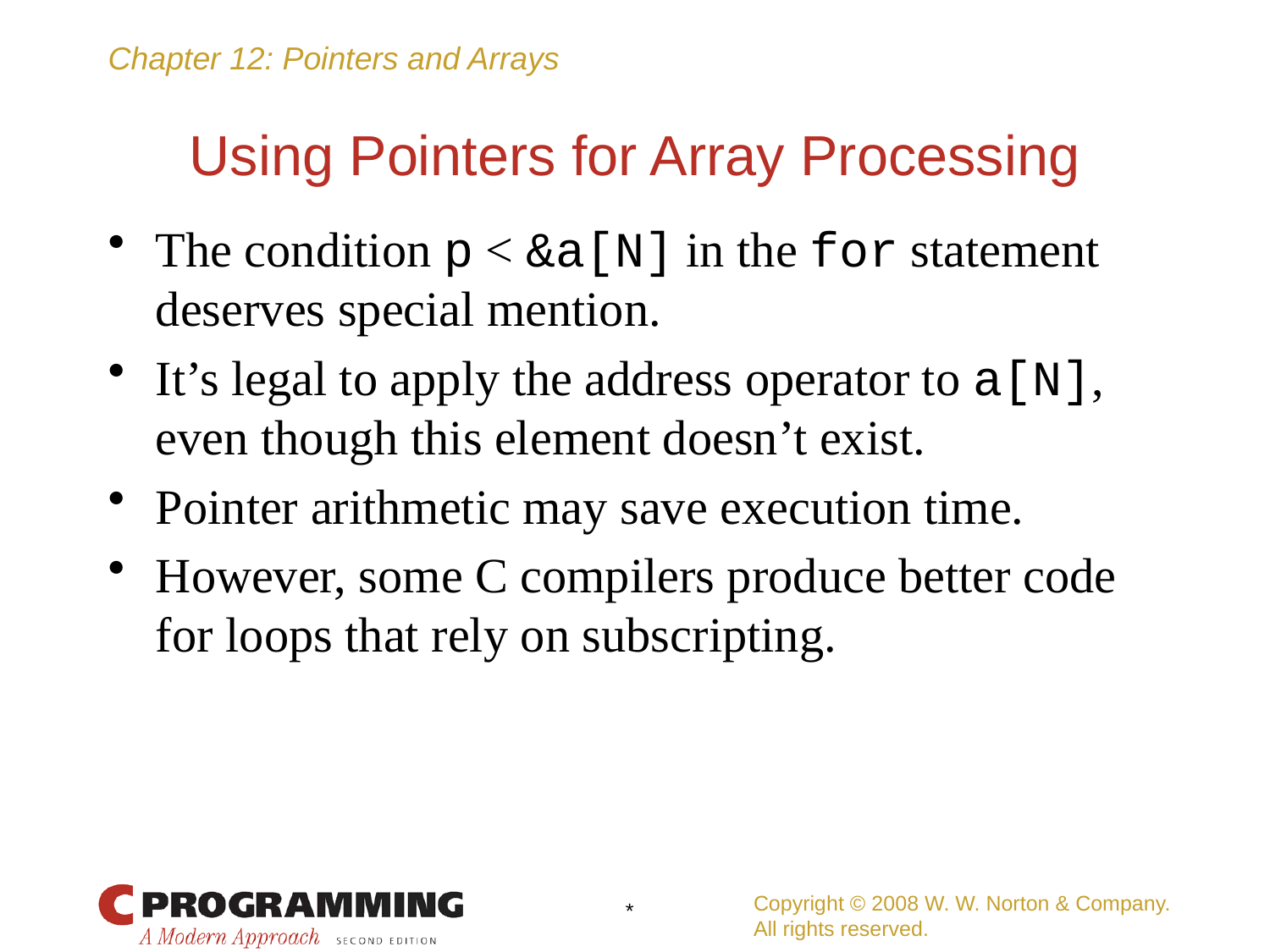

# Using Pointers for Array Processing
The condition p < &a[N] in the for statement deserves special mention.
It’s legal to apply the address operator to a[N], even though this element doesn’t exist.
Pointer arithmetic may save execution time.
However, some C compilers produce better code for loops that rely on subscripting.
Copyright © 2008 W. W. Norton & Company.
All rights reserved.
*